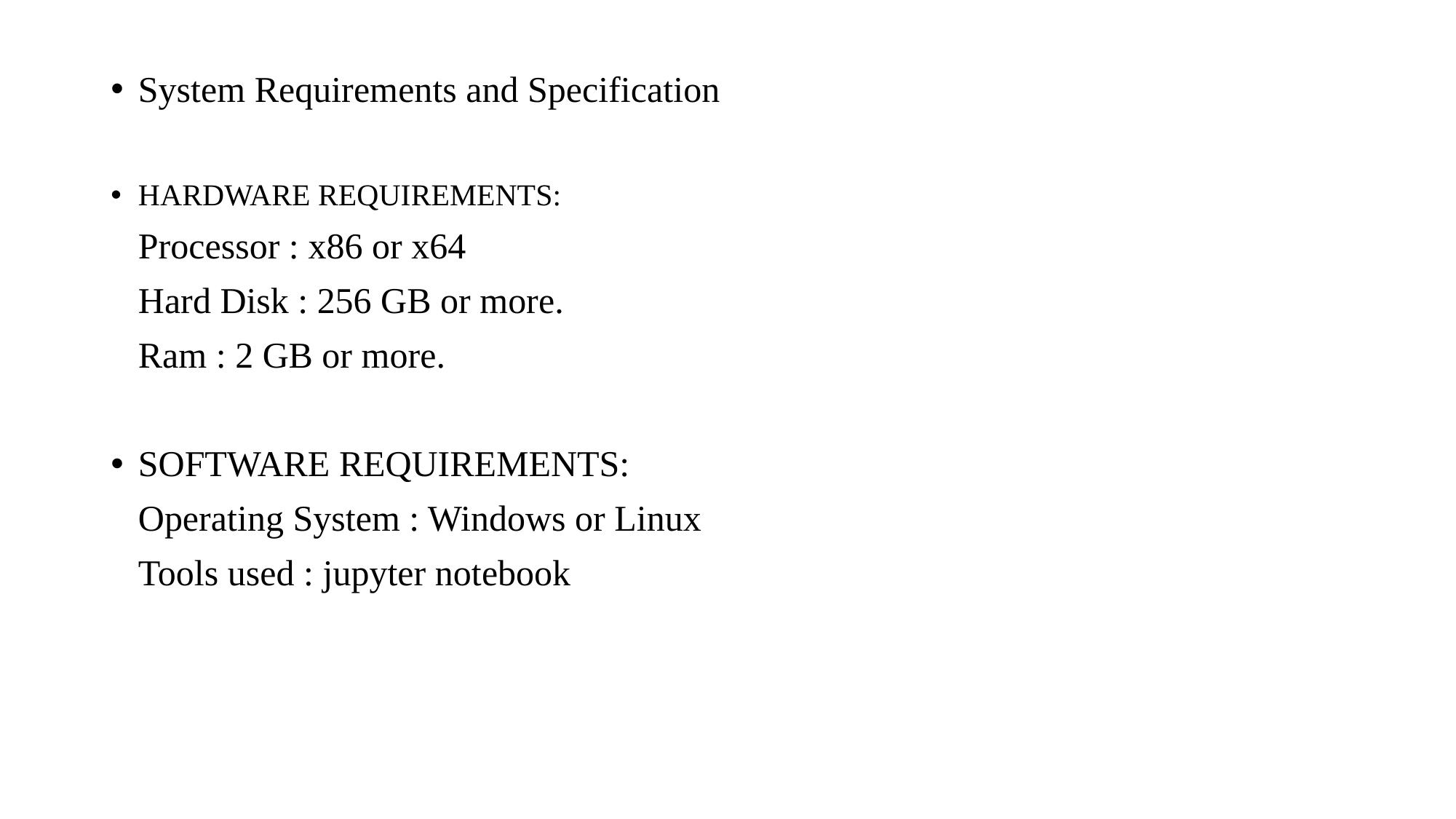

System Requirements and Specification

HARDWARE REQUIREMENTS:
   Processor : x86 or x64
   Hard Disk : 256 GB or more.
   Ram : 2 GB or more.

SOFTWARE REQUIREMENTS:
   Operating System : Windows or Linux
   Tools used : jupyter notebook